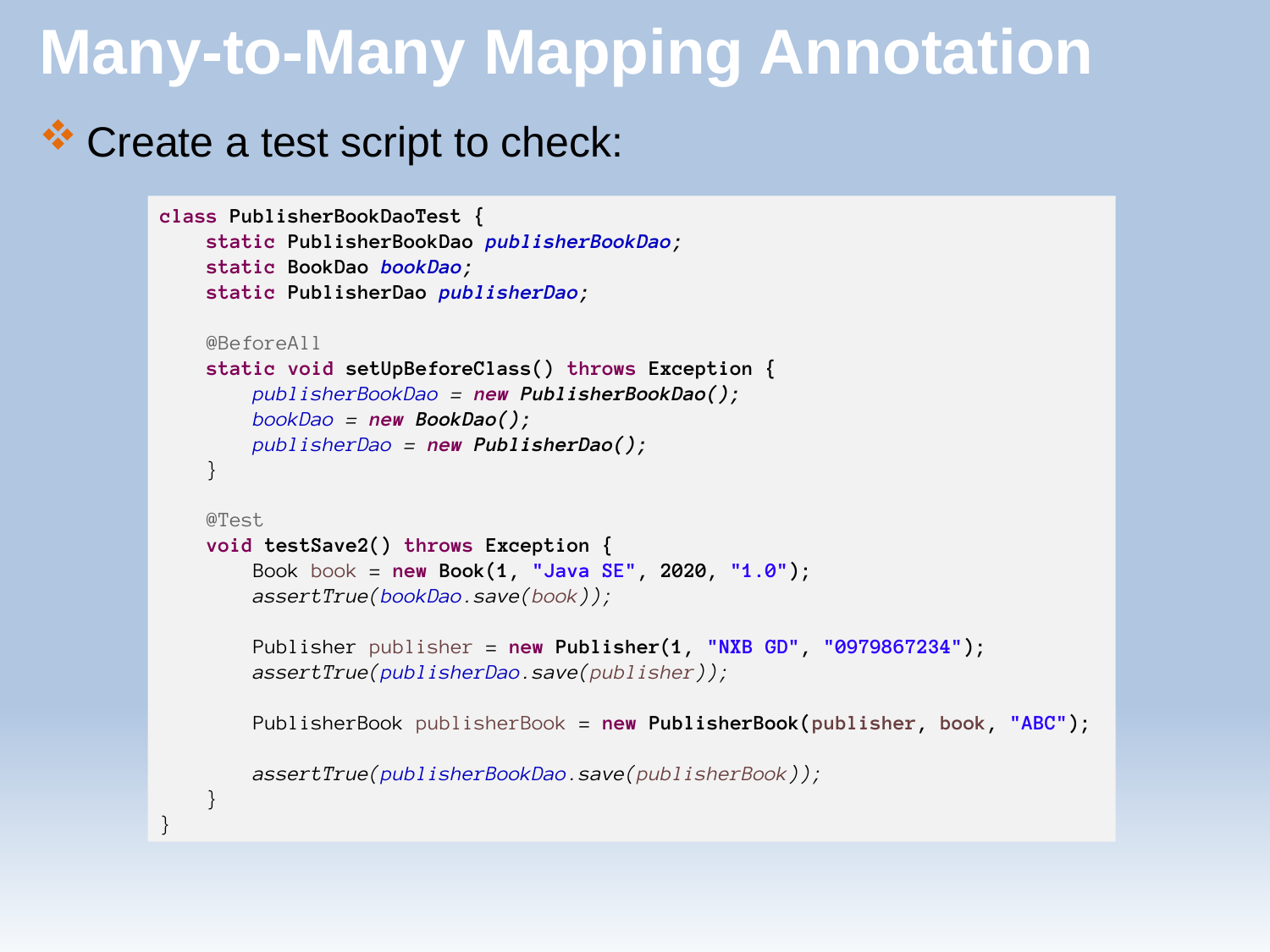

# Many-to-Many Mapping Annotation
Create a test script to check:
class PublisherBookDaoTest {
    static PublisherBookDao publisherBookDao;
    static BookDao bookDao;
    static PublisherDao publisherDao;

    @BeforeAll
    static void setUpBeforeClass() throws Exception {
        publisherBookDao = new PublisherBookDao();
        bookDao = new BookDao();
        publisherDao = new PublisherDao();
    }

    @Test
    void testSave2() throws Exception {
        Book book = new Book(1, "Java SE", 2020, "1.0");
        assertTrue(bookDao.save(book));

        Publisher publisher = new Publisher(1, "NXB GD", "0979867234");
        assertTrue(publisherDao.save(publisher));

        PublisherBook publisherBook = new PublisherBook(publisher, book, "ABC");

        assertTrue(publisherBookDao.save(publisherBook));
    }
}
38